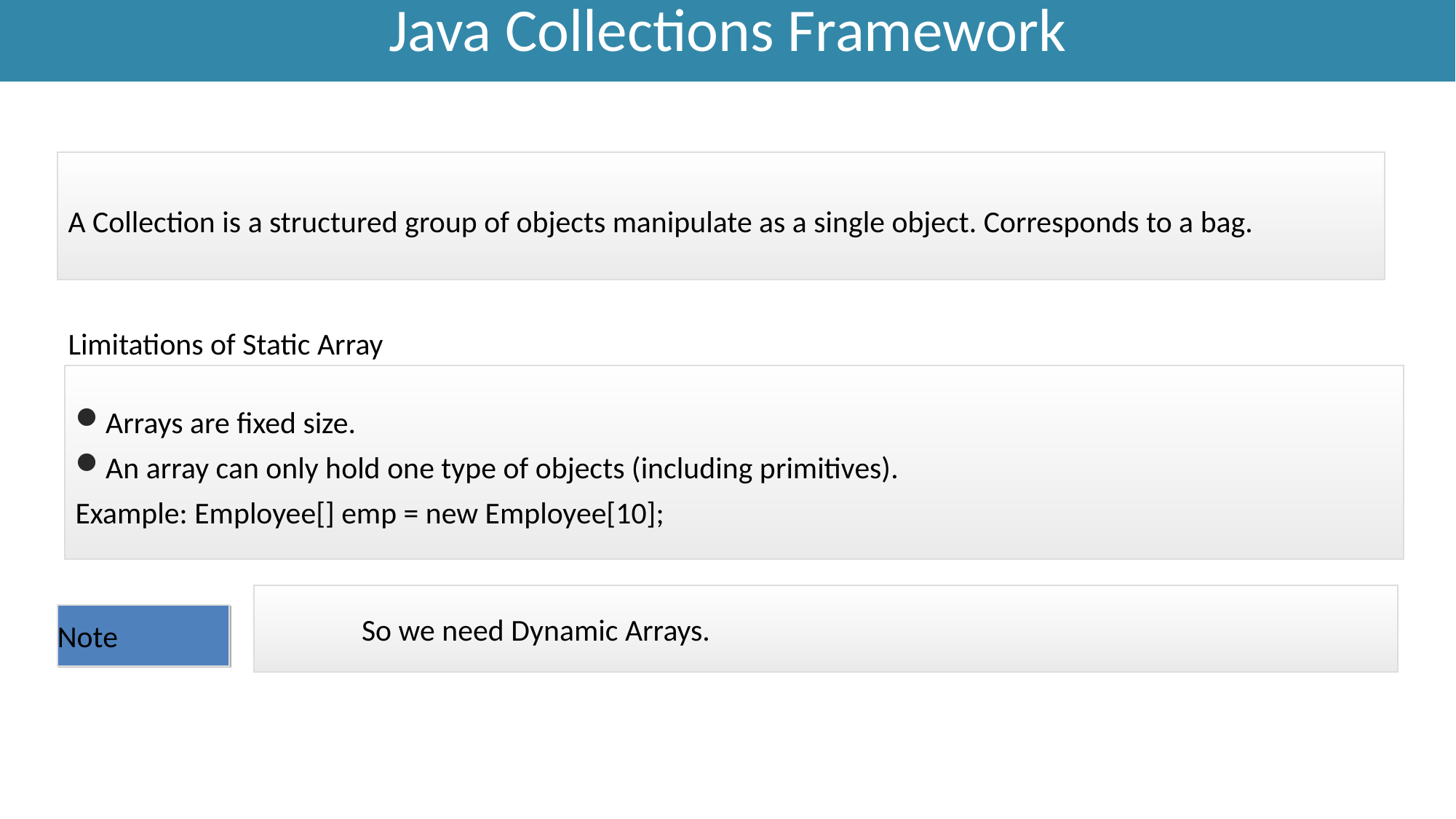

Java Collections Framework

A Collection is a structured group of objects manipulate as a single object. Corresponds to a bag.
Limitations of Static Array

Arrays are fixed size.
An array can only hold one type of objects (including primitives).
Example: Employee[] emp = new Employee[10];

              So we need Dynamic Arrays.
Note